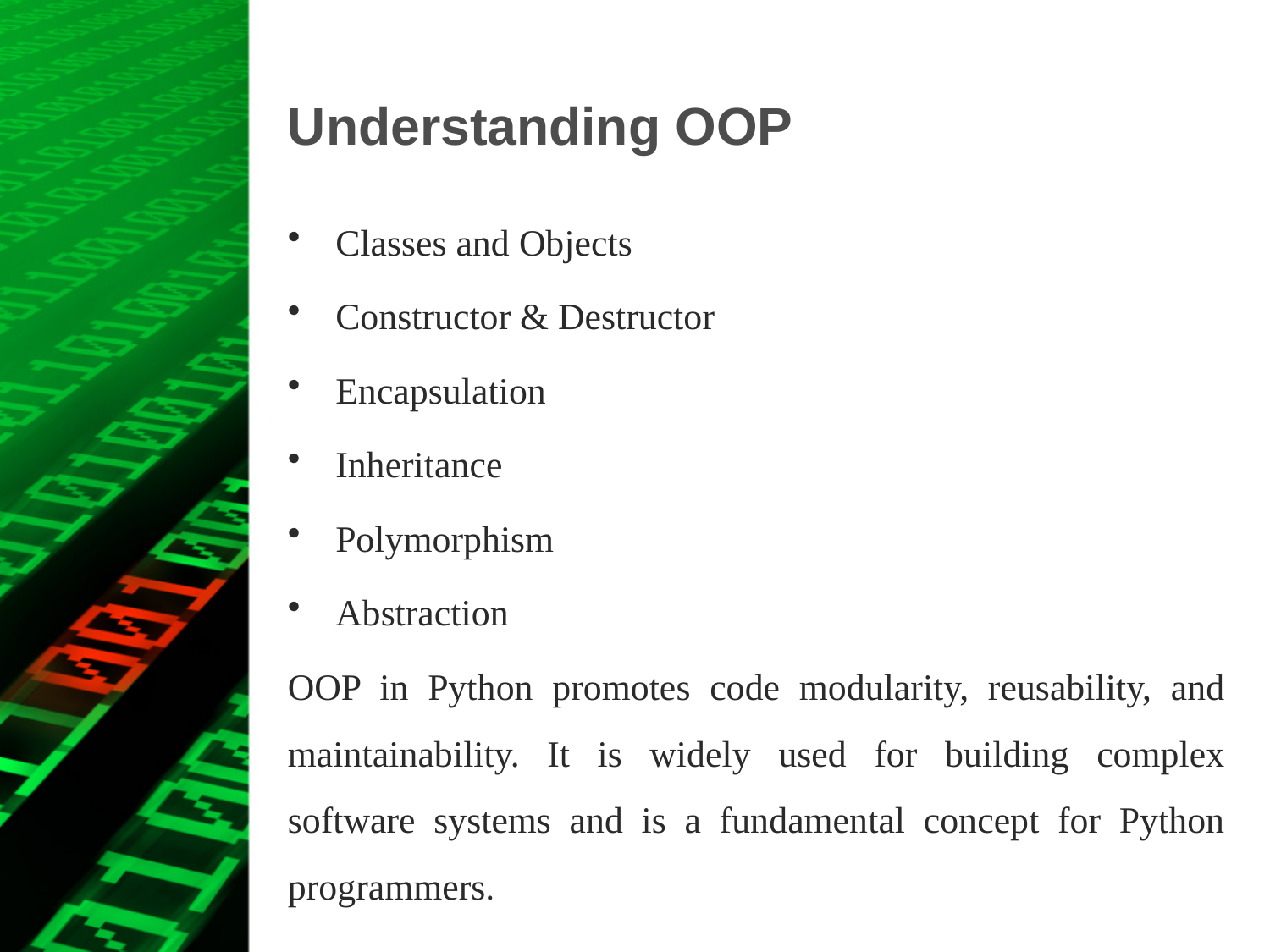

# Understanding OOP
Classes and Objects
Constructor & Destructor
Encapsulation
Inheritance
Polymorphism
Abstraction
OOP in Python promotes code modularity, reusability, and maintainability. It is widely used for building complex software systems and is a fundamental concept for Python programmers.